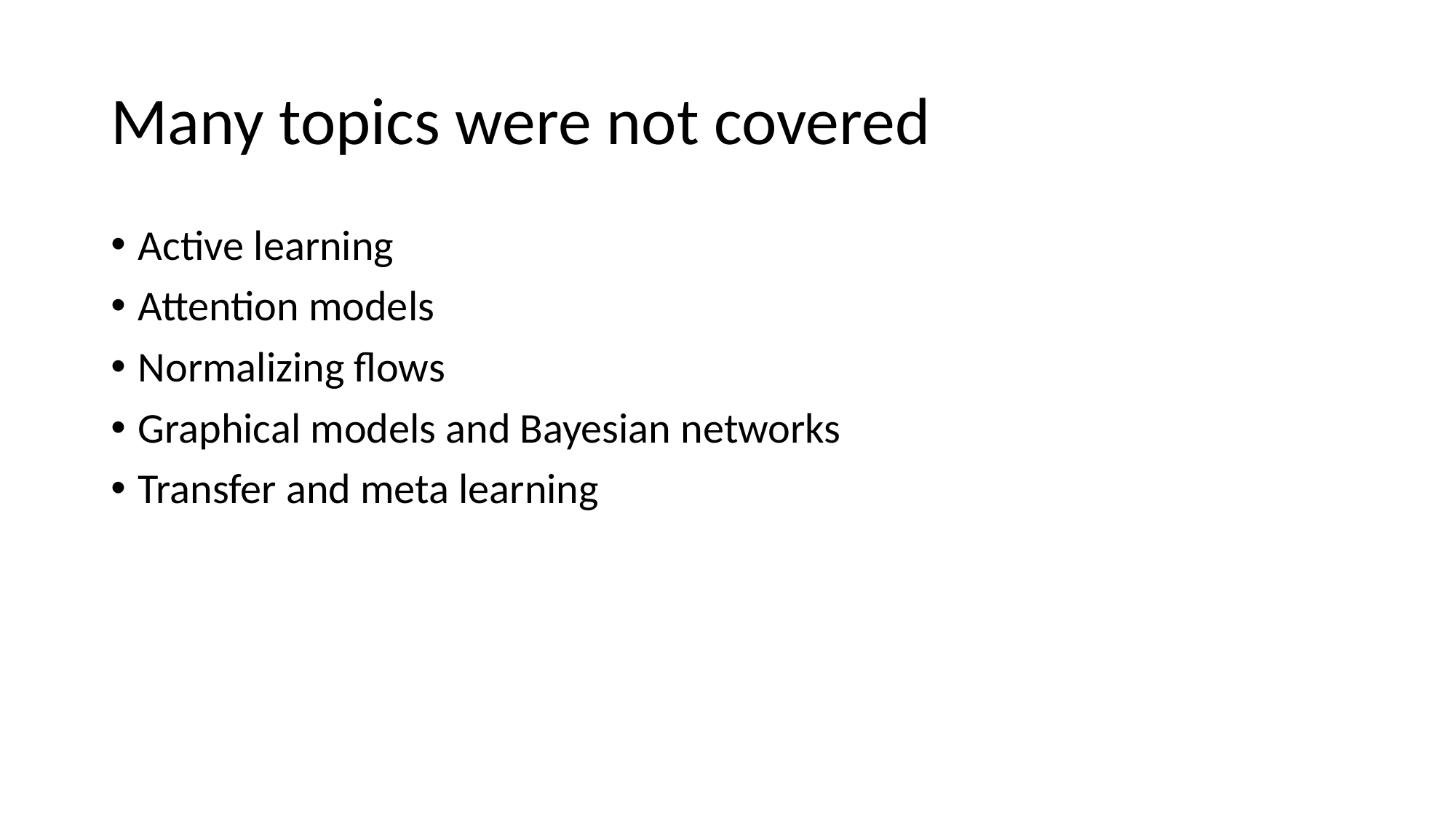

# Many topics were not covered
Active learning
Attention models
Normalizing flows
Graphical models and Bayesian networks
Transfer and meta learning